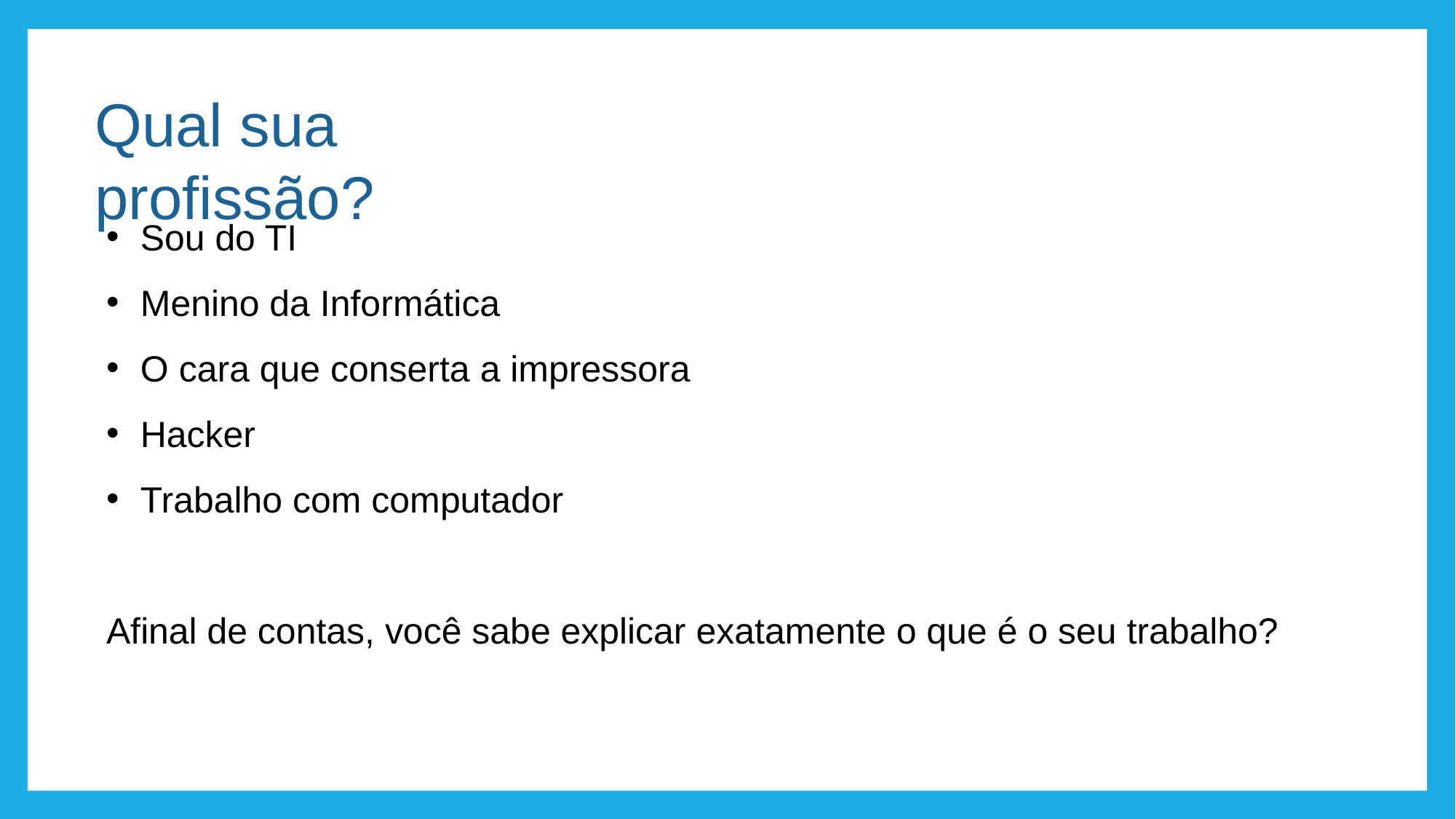

Qual sua profissão?
Sou do TI
Menino da Informática
O cara que conserta a impressora
Hacker
Trabalho com computador

Afinal de contas, você sabe explicar exatamente o que é o seu trabalho?